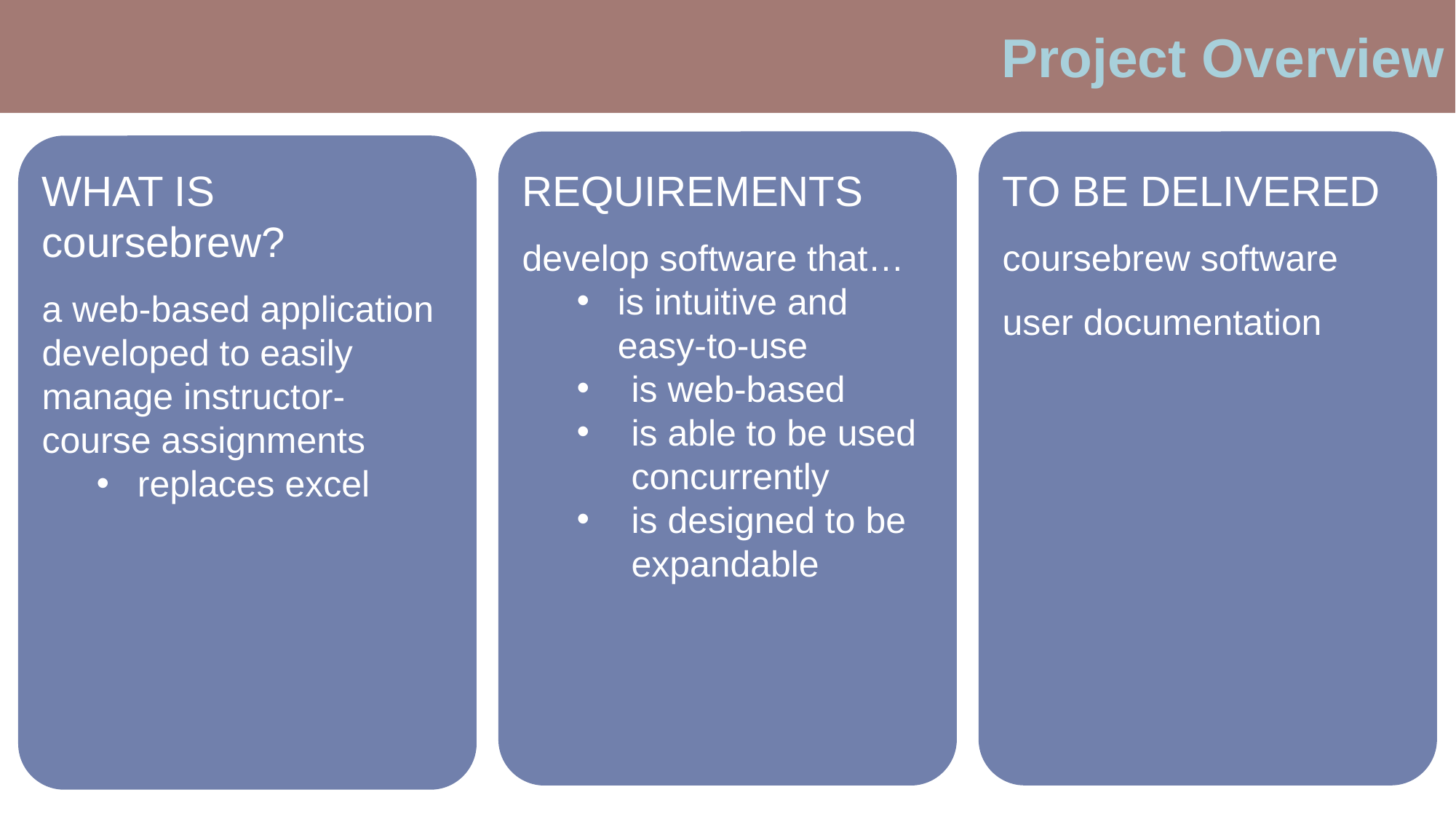

Project Overview
REQUIREMENTS

develop software that…
is intuitive and easy-to-use
is web-based
is able to be used concurrently
is designed to be expandable
WHAT IS coursebrew?

a web-based application developed to easily manage instructor-course assignments
replaces excel

TO BE DELIVERED

coursebrew software

user documentation